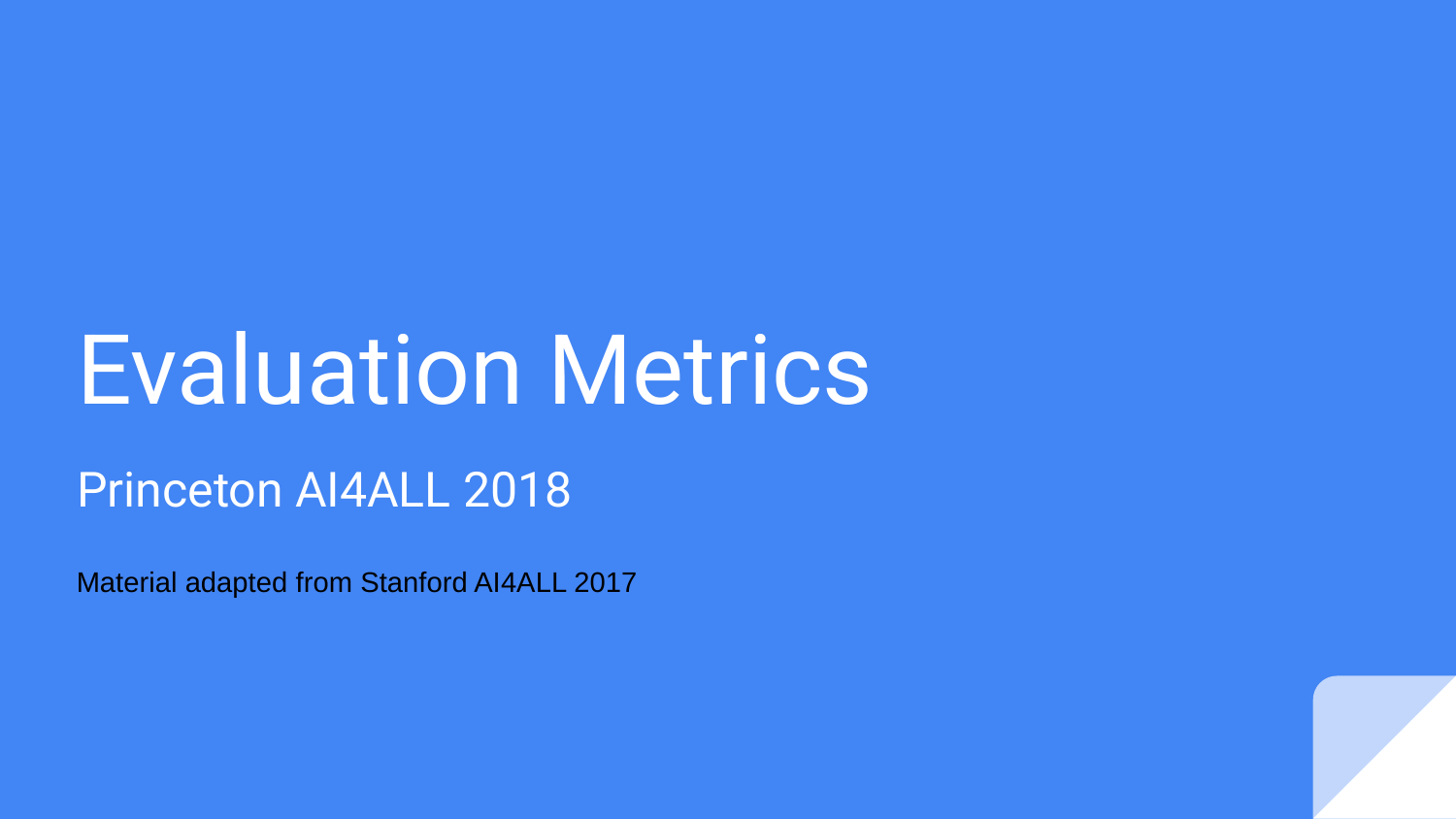

# Evaluation Metrics
Princeton AI4ALL 2018
Material adapted from Stanford AI4ALL 2017